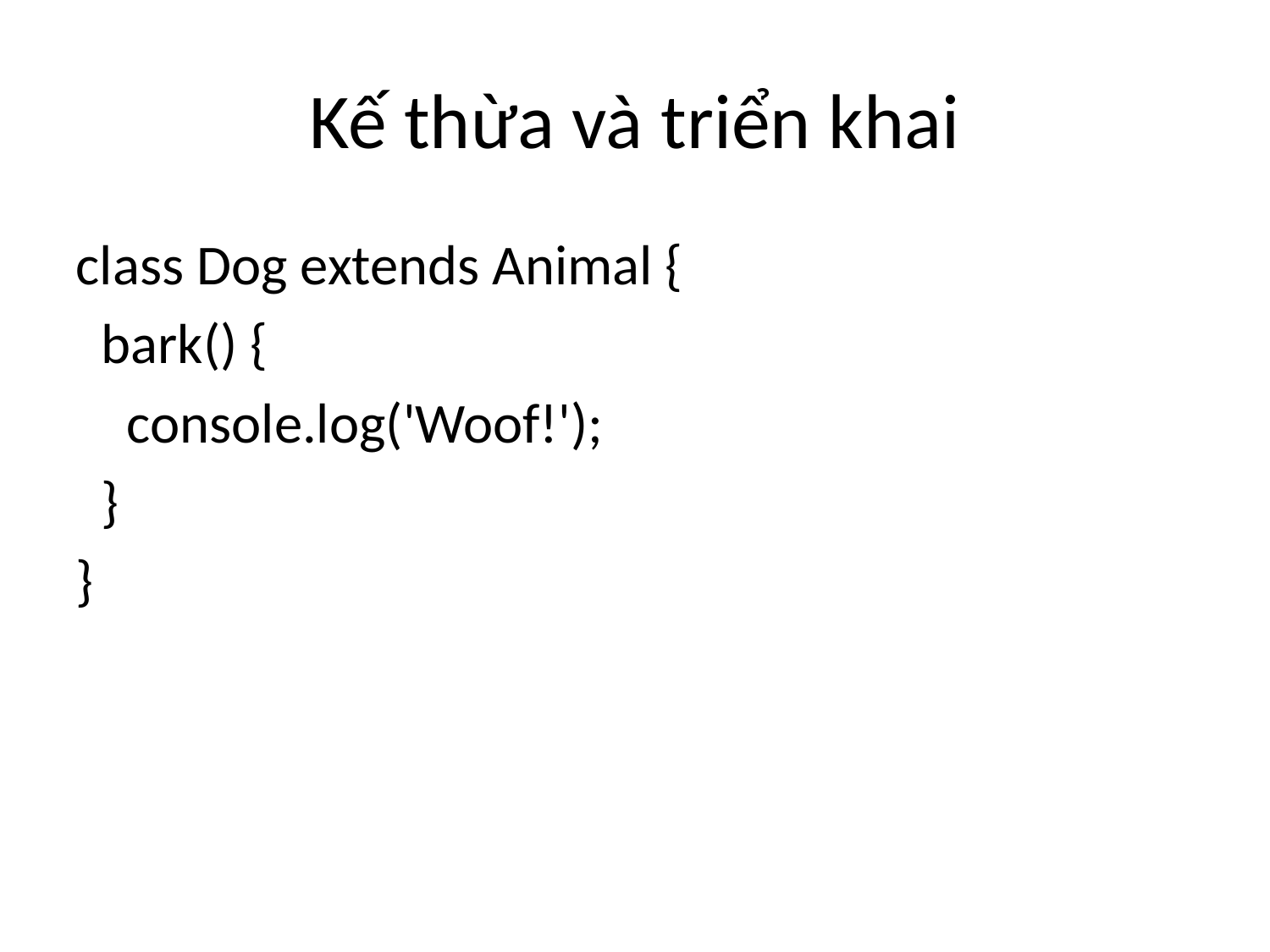

# Kế thừa và triển khai
class Dog extends Animal {
  bark() {
    console.log('Woof!');
  }
}